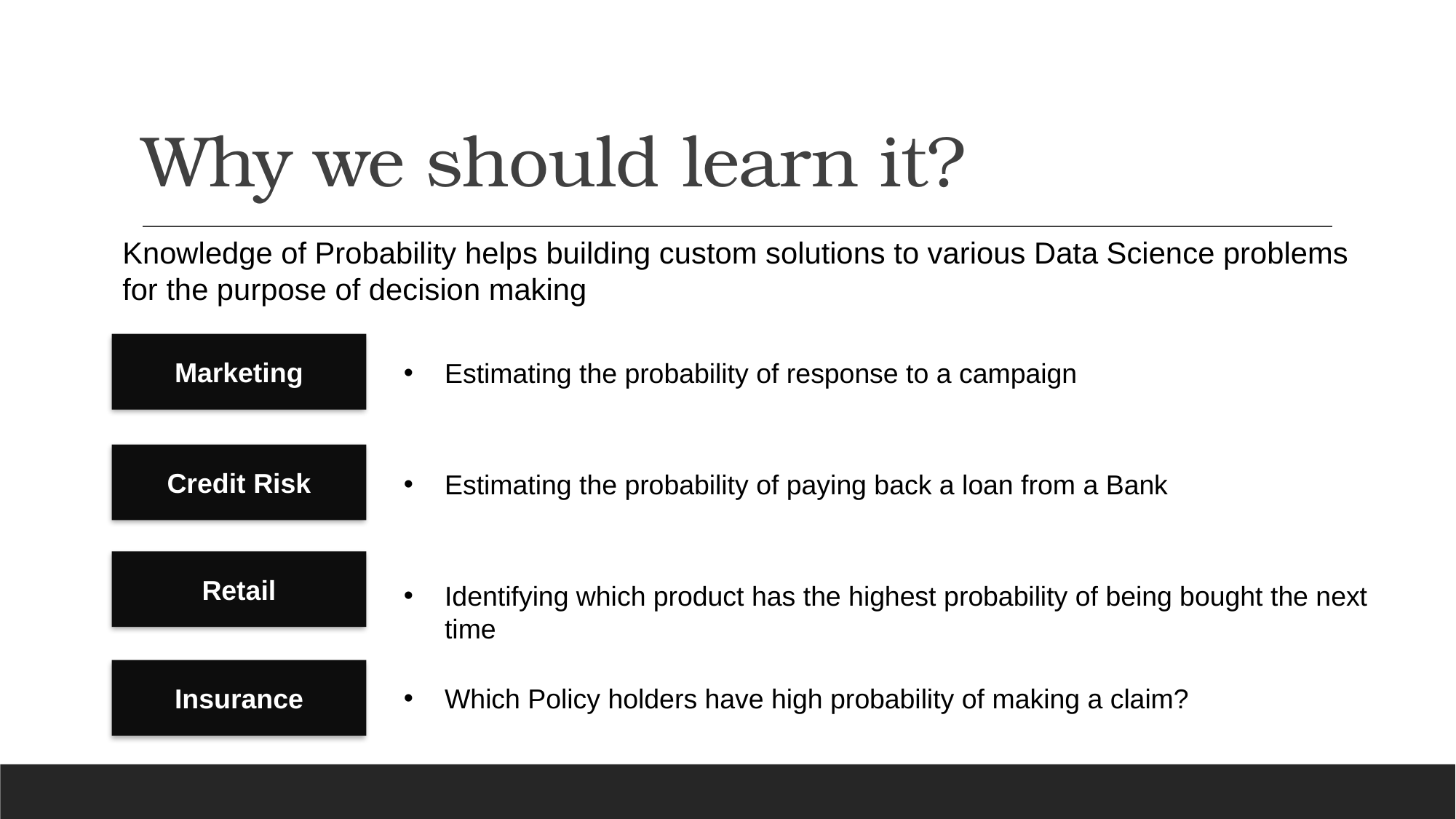

# Why we should learn it?
Knowledge of Probability helps building custom solutions to various Data Science problems for the purpose of decision making
Marketing
Estimating the probability of response to a campaign
Credit Risk
Estimating the probability of paying back a loan from a Bank
Retail
Identifying which product has the highest probability of being bought the next time
Insurance
Which Policy holders have high probability of making a claim?